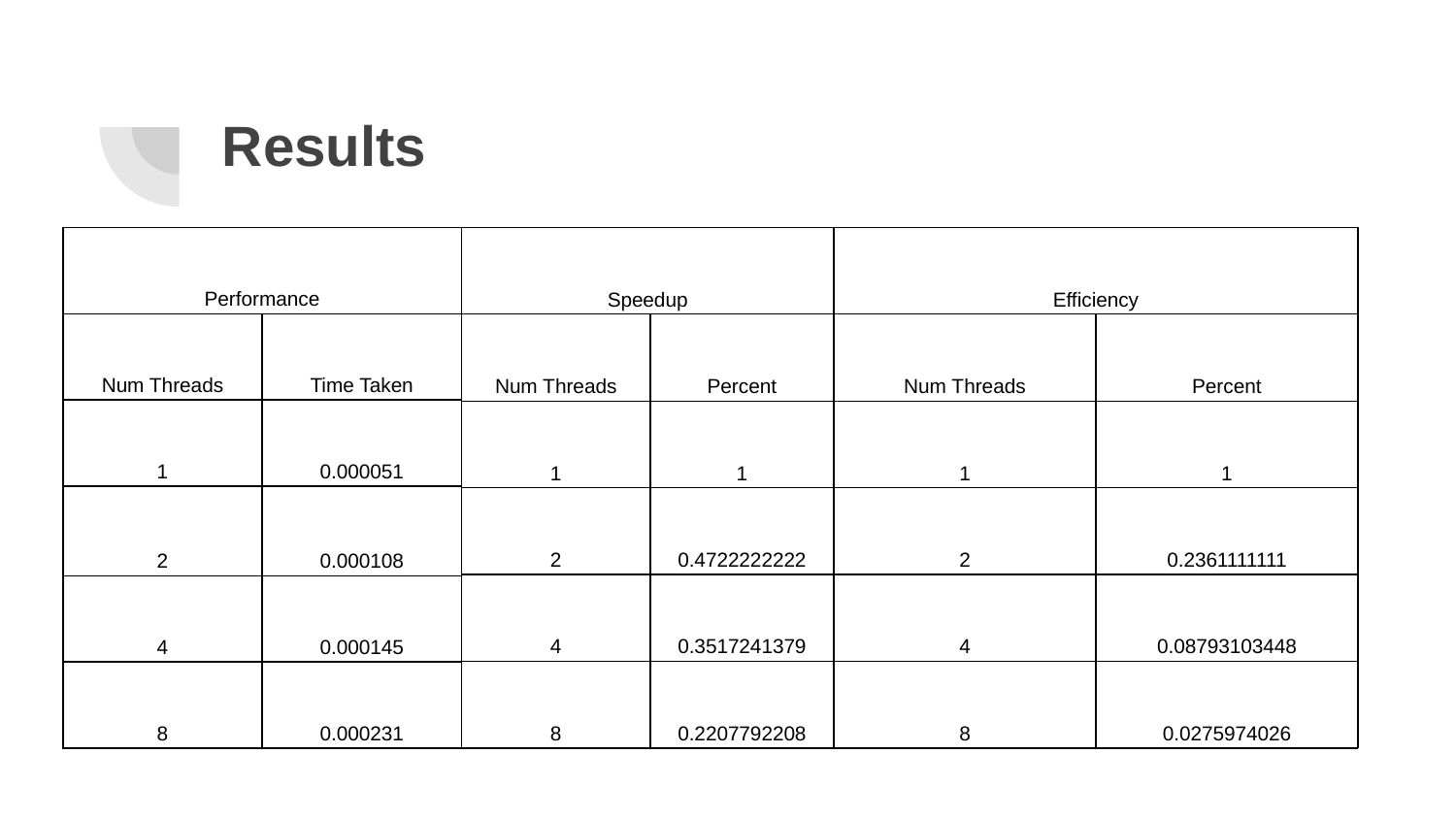

# Results
| Performance |  |
| --- | --- |
| Num Threads | Time Taken |
| 1 | 0.000051 |
| 2 | 0.000108 |
| 4 | 0.000145 |
| 8 | 0.000231 |
| Speedup |  |
| --- | --- |
| Num Threads | Percent |
| 1 | 1 |
| 2 | 0.4722222222 |
| 4 | 0.3517241379 |
| 8 | 0.2207792208 |
| Efficiency |  |
| --- | --- |
| Num Threads | Percent |
| 1 | 1 |
| 2 | 0.2361111111 |
| 4 | 0.08793103448 |
| 8 | 0.0275974026 |